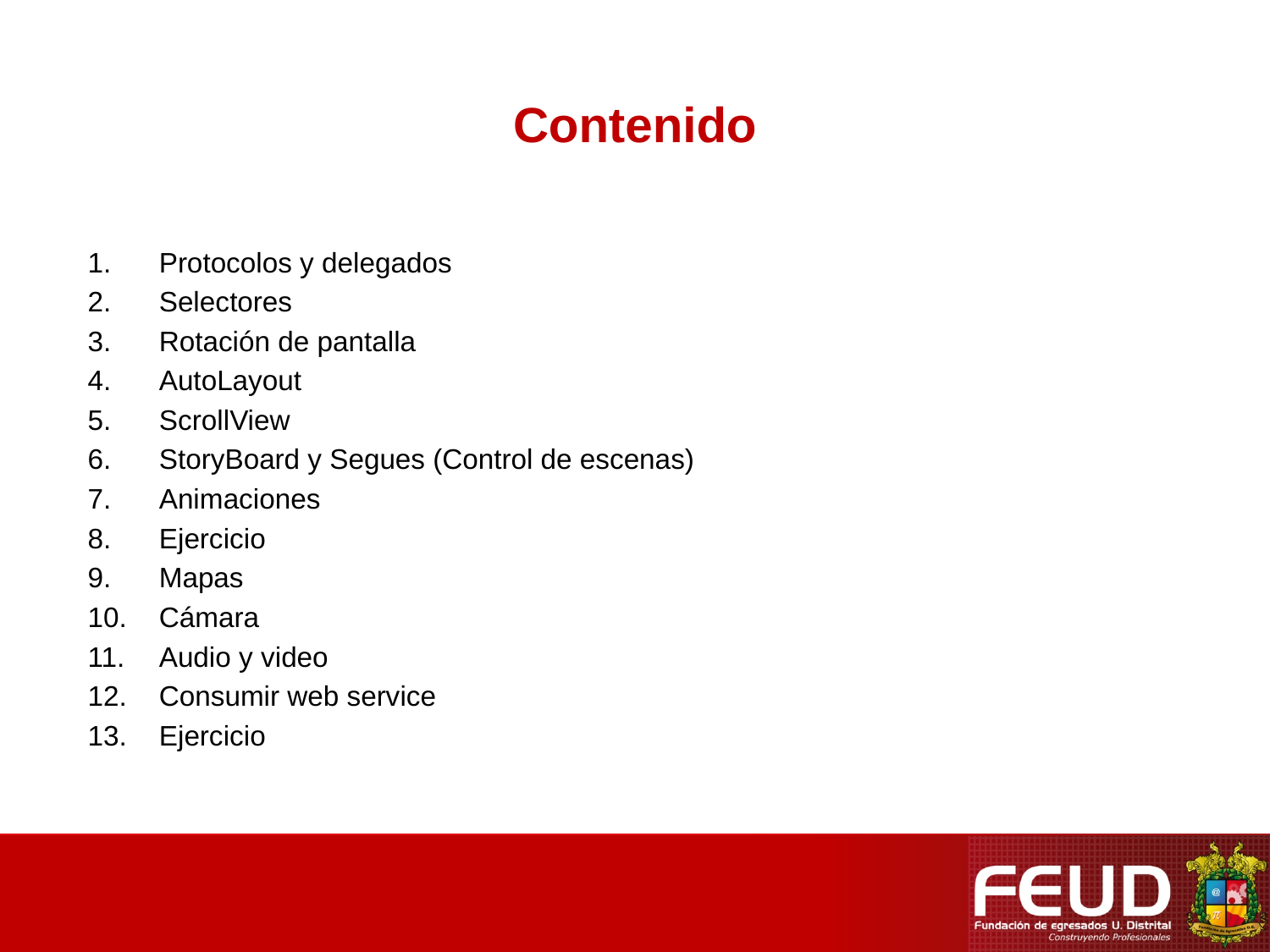

# Contenido
Protocolos y delegados
Selectores
Rotación de pantalla
AutoLayout
ScrollView
StoryBoard y Segues (Control de escenas)
Animaciones
Ejercicio
Mapas
Cámara
Audio y video
Consumir web service
Ejercicio